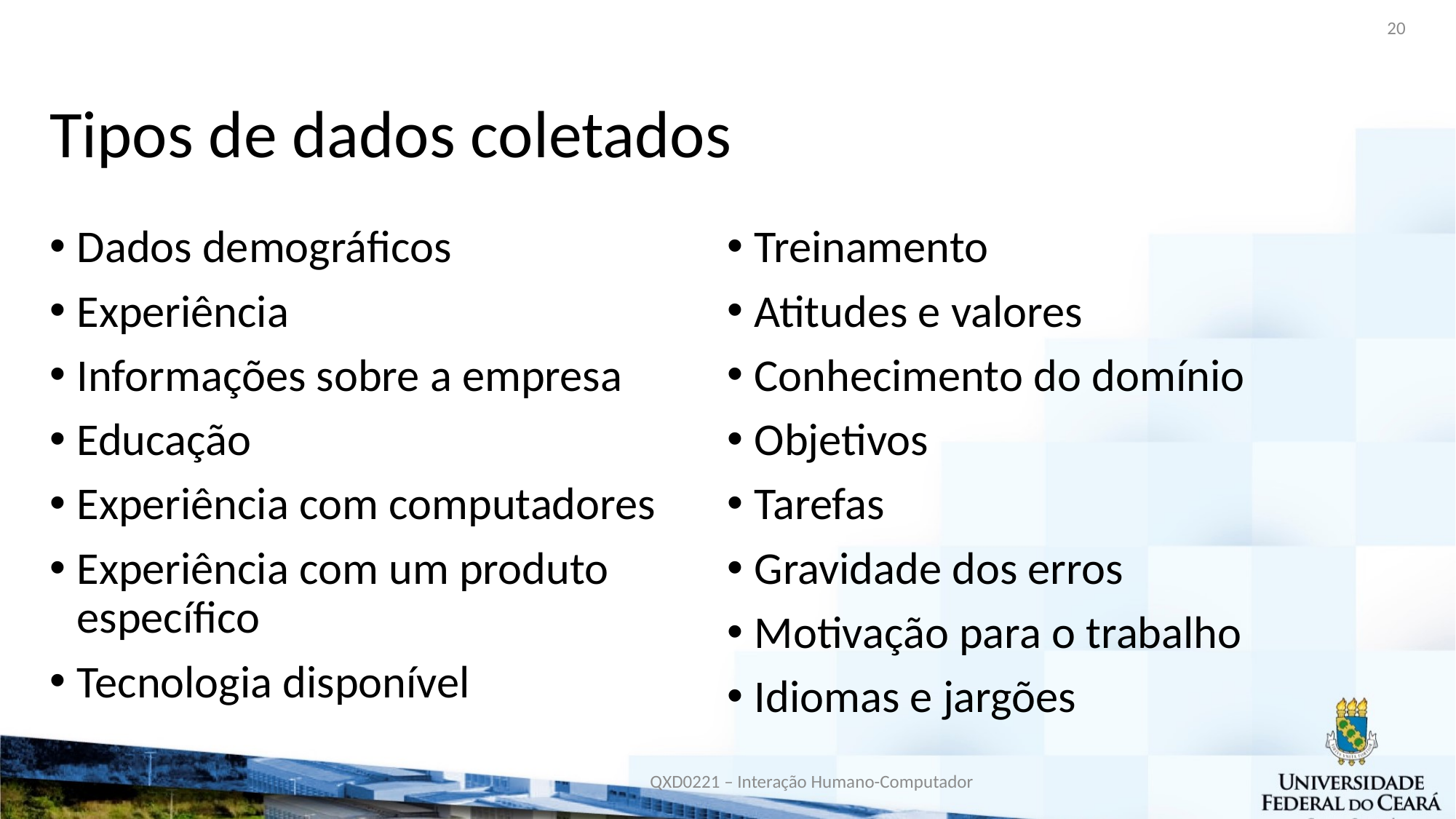

20
# Tipos de dados coletados
Dados demográficos
Experiência
Informações sobre a empresa
Educação
Experiência com computadores
Experiência com um produto específico
Tecnologia disponível
Treinamento
Atitudes e valores
Conhecimento do domínio
Objetivos
Tarefas
Gravidade dos erros
Motivação para o trabalho
Idiomas e jargões
QXD0221 – Interação Humano-Computador